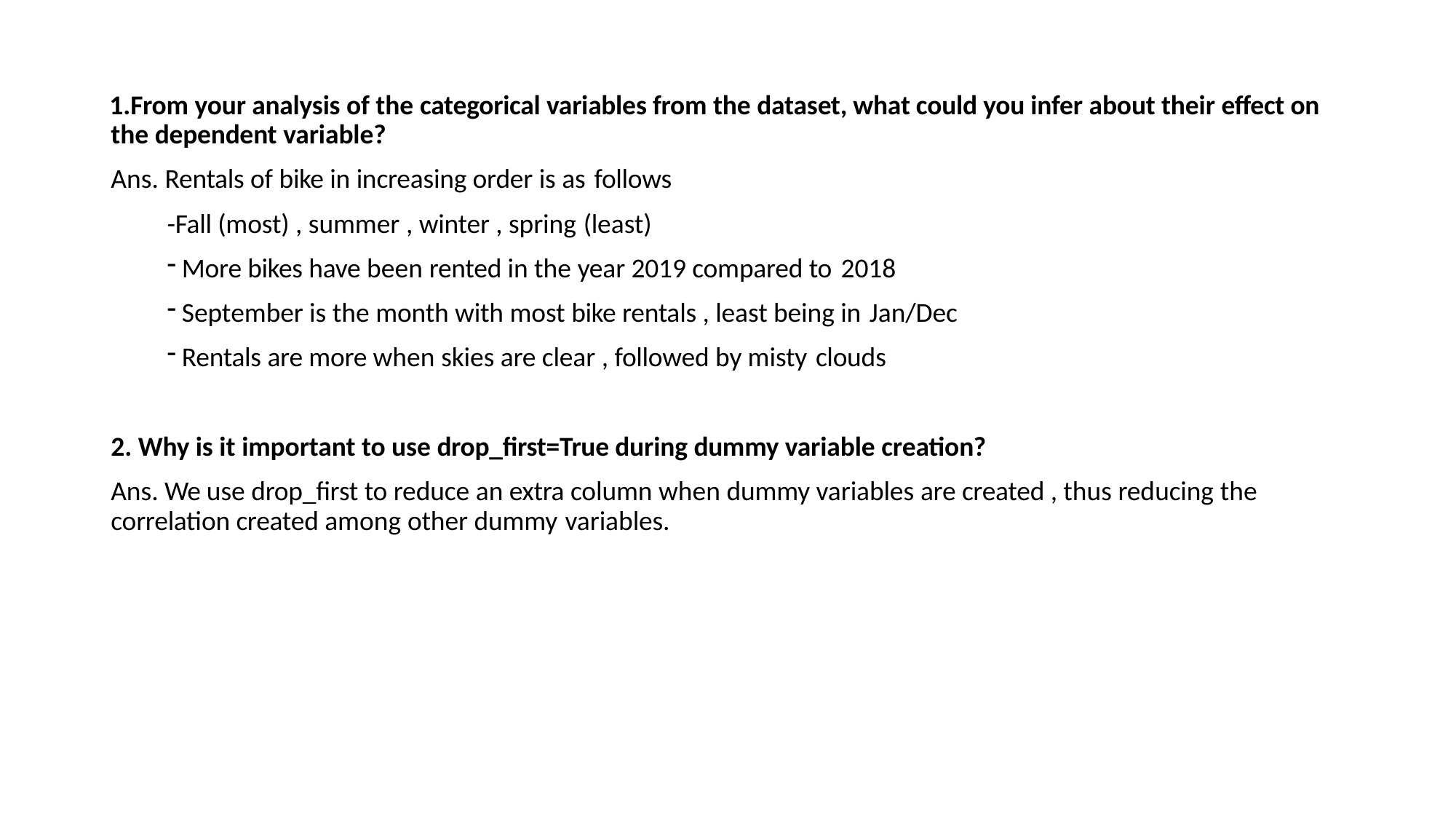

From your analysis of the categorical variables from the dataset, what could you infer about their effect on  the dependent variable?
Ans. Rentals of bike in increasing order is as follows
-Fall (most) , summer , winter , spring (least)
More bikes have been rented in the year 2019 compared to 2018
September is the month with most bike rentals , least being in Jan/Dec
Rentals are more when skies are clear , followed by misty clouds

Why is it important to use drop_first=True during dummy variable creation?
Ans. We use drop_first to reduce an extra column when dummy variables are created , thus reducing the  correlation created among other dummy variables.